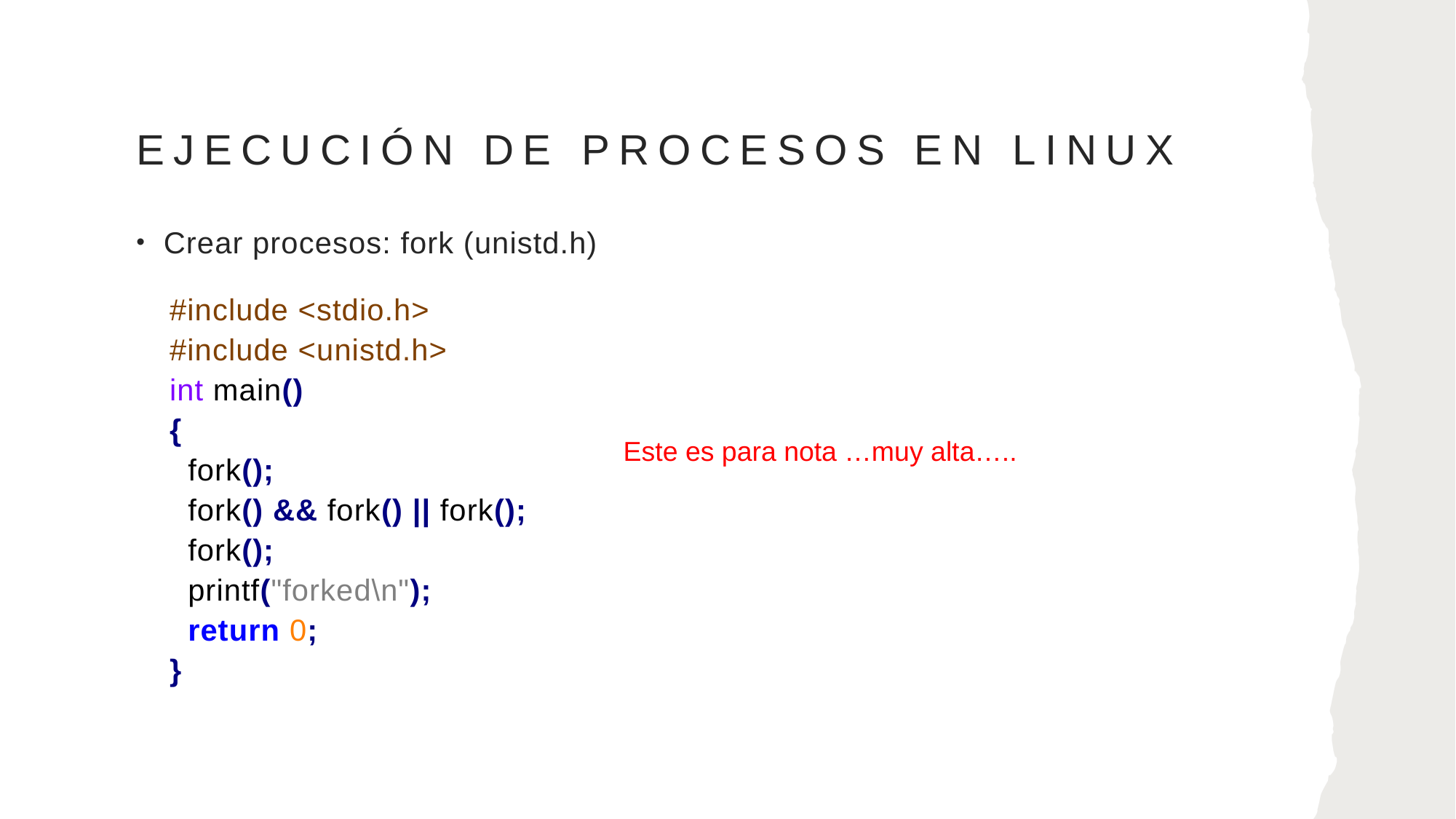

# Ejecución de procesos en linux
Crear procesos: fork (unistd.h)

#include <stdio.h>
#include <unistd.h>
int main()
{
  fork();
  fork() && fork() || fork();
  fork();
  printf("forked\n");
  return 0;
}
Este es para nota …muy alta…..